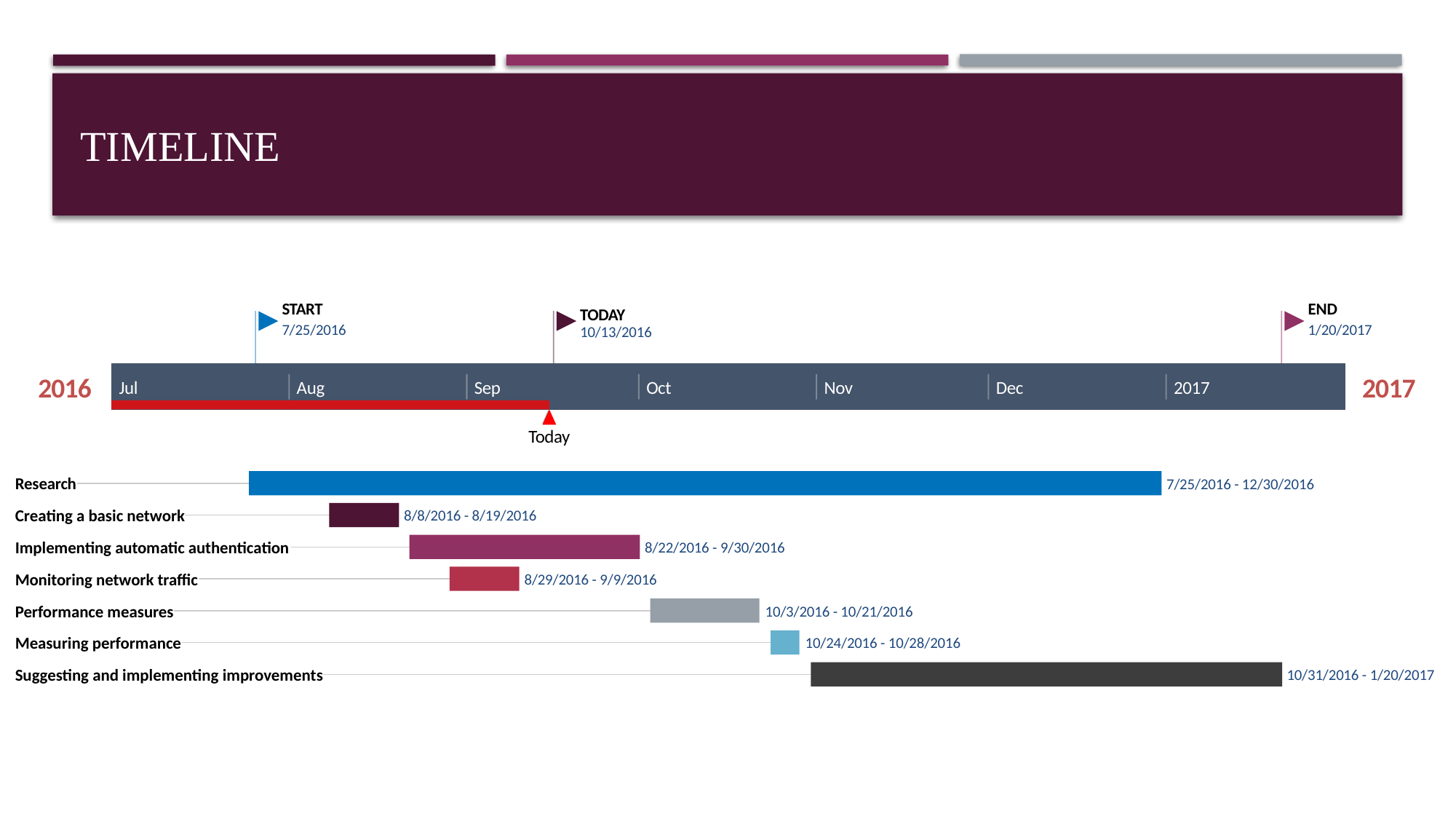

# Timeline
START
END
TODAY

7/25/2016
1/20/2017
10/13/2016

2016
2017
Jul
Aug
Sep
Oct
Nov
Dec
2017

Today

Research
7/25/2016 - 12/30/2016

Creating a basic network
8/8/2016 - 8/19/2016

Implementing automatic authentication
8/22/2016 - 9/30/2016

Monitoring network traffic
8/29/2016 - 9/9/2016

Performance measures
10/3/2016 - 10/21/2016

Measuring performance
10/24/2016 - 10/28/2016

Suggesting and implementing improvements
10/31/2016 - 1/20/2017